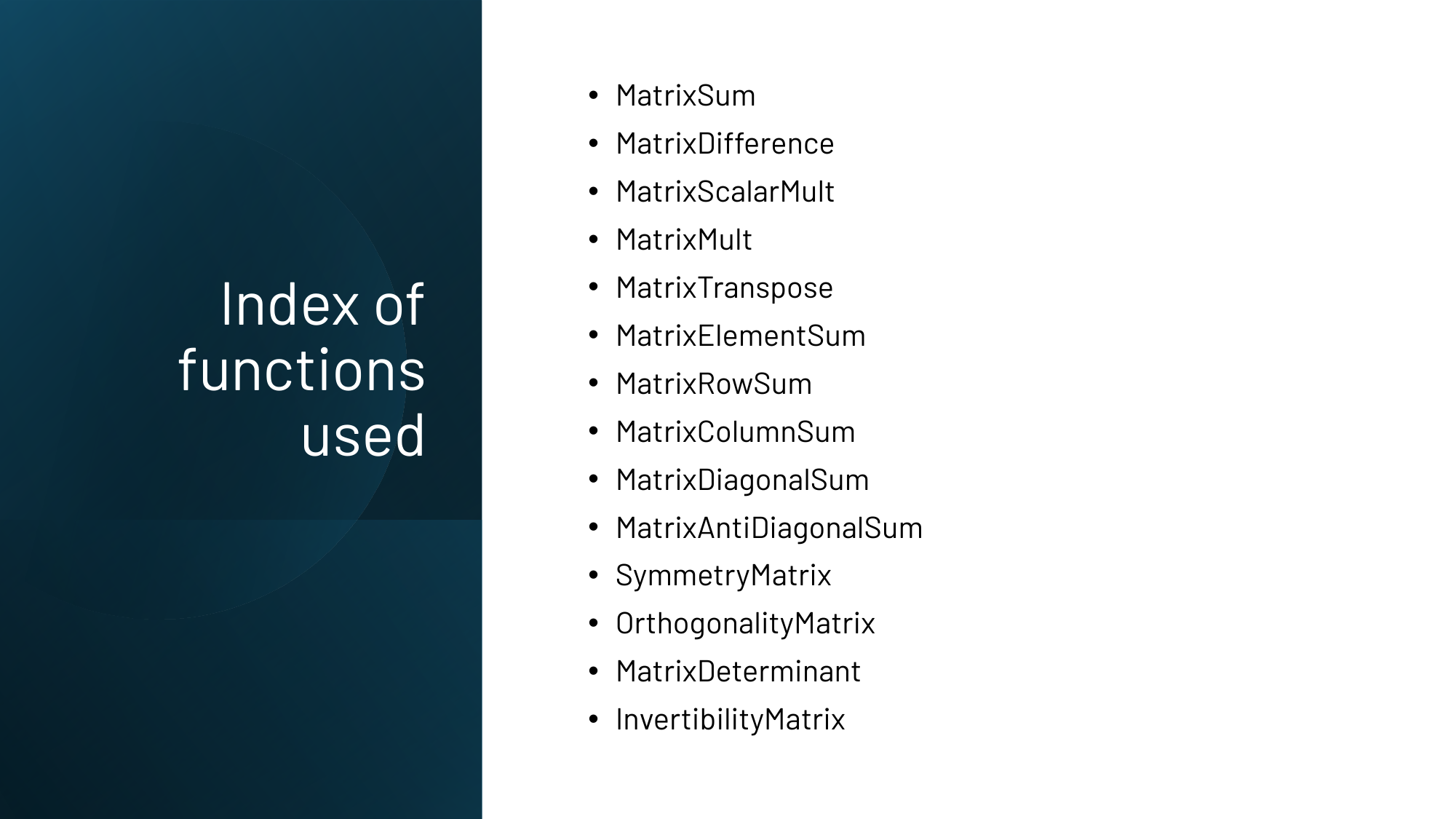

MatrixSum
MatrixDifference
MatrixScalarMult
MatrixMult
MatrixTranspose
MatrixElementSum
MatrixRowSum
MatrixColumnSum
MatrixDiagonalSum
MatrixAntiDiagonalSum
SymmetryMatrix
OrthogonalityMatrix
MatrixDeterminant
InvertibilityMatrix

# Index of functions used